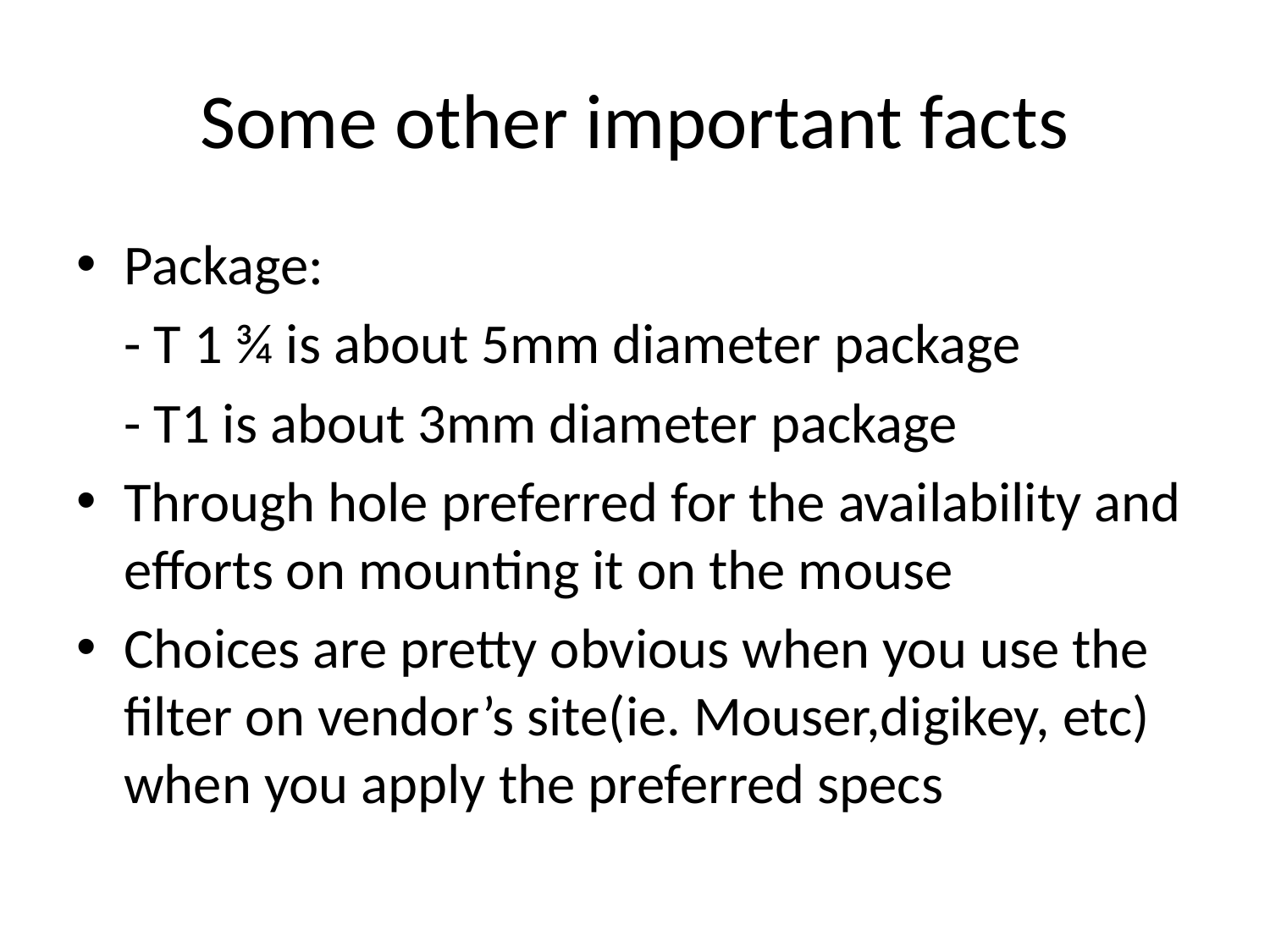

# Some other important facts
Package:
	- T 1 ¾ is about 5mm diameter package
	- T1 is about 3mm diameter package
Through hole preferred for the availability and efforts on mounting it on the mouse
Choices are pretty obvious when you use the filter on vendor’s site(ie. Mouser,digikey, etc) when you apply the preferred specs